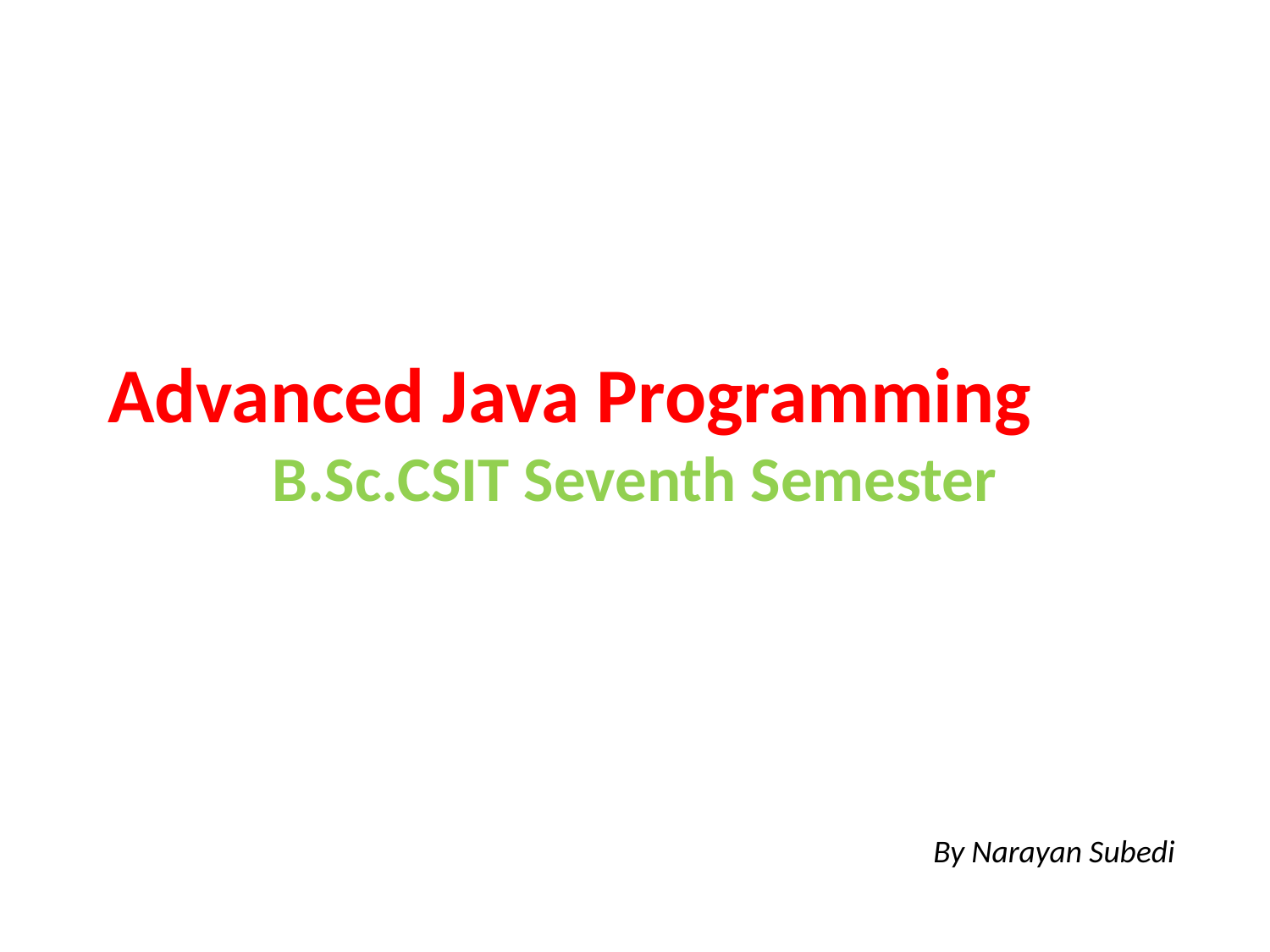

Advanced Java Programming
B.Sc.CSIT Seventh Semester
By Narayan Subedi